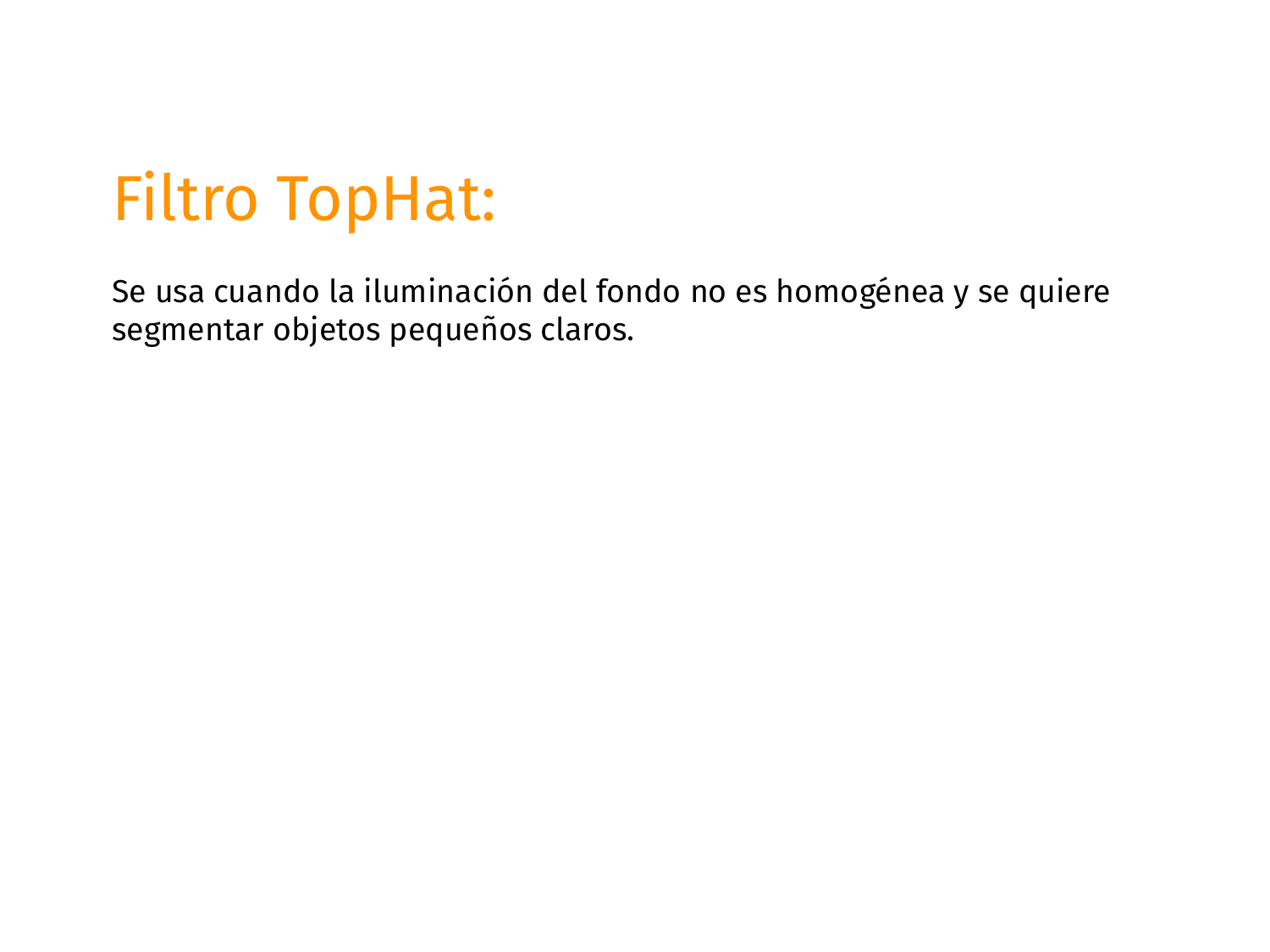

Filtro TopHat:

Se usa cuando la iluminación del fondo no es homogénea y se quiere segmentar objetos pequeños claros.